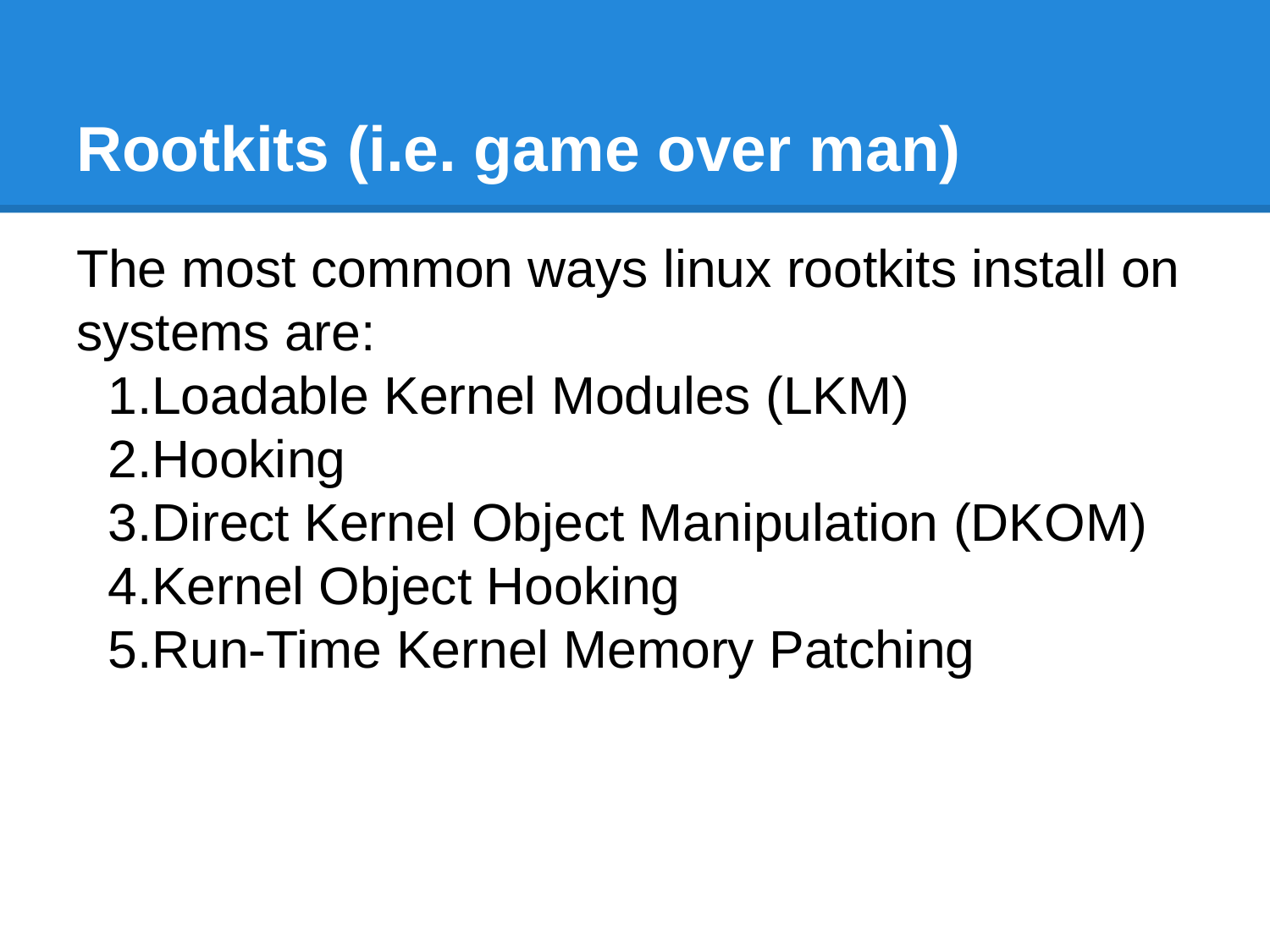

# Rootkits (i.e. game over man)
The most common ways linux rootkits install on systems are:
Loadable Kernel Modules (LKM)
Hooking
Direct Kernel Object Manipulation (DKOM)
Kernel Object Hooking
Run-Time Kernel Memory Patching